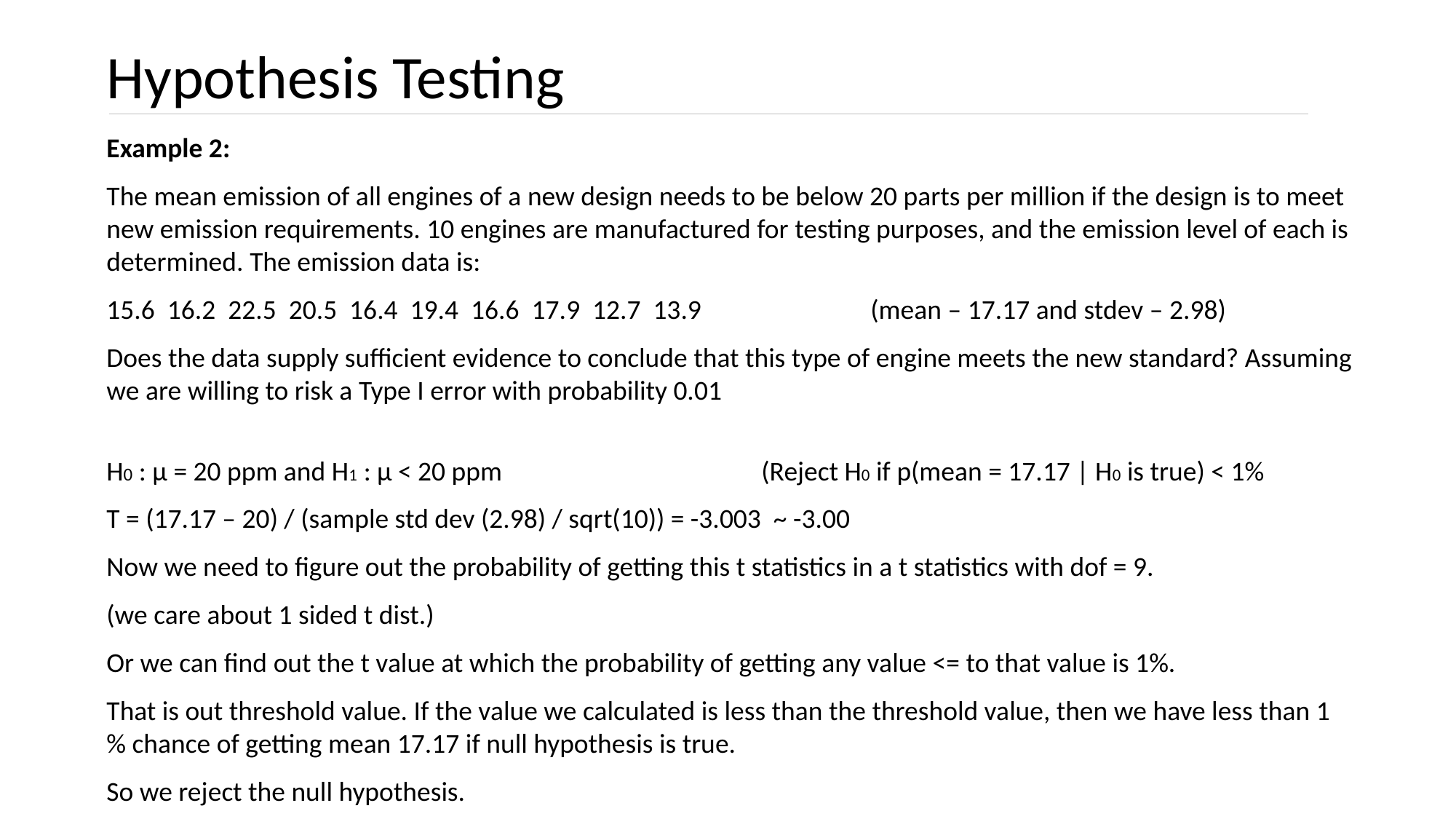

# Hypothesis Testing
Example 2:
The mean emission of all engines of a new design needs to be below 20 parts per million if the design is to meet new emission requirements. 10 engines are manufactured for testing purposes, and the emission level of each is determined. The emission data is:
15.6  16.2  22.5  20.5  16.4  19.4  16.6  17.9  12.7  13.9		(mean – 17.17 and stdev – 2.98)
Does the data supply sufficient evidence to conclude that this type of engine meets the new standard? Assuming we are willing to risk a Type I error with probability 0.01

H0 : μ = 20 ppm and H1 : μ < 20 ppm			(Reject H0 if p(mean = 17.17 | H0 is true) < 1%
T = (17.17 – 20) / (sample std dev (2.98) / sqrt(10)) = -3.003  ~ -3.00
Now we need to figure out the probability of getting this t statistics in a t statistics with dof = 9.
(we care about 1 sided t dist.)
Or we can find out the t value at which the probability of getting any value <= to that value is 1%.
That is out threshold value. If the value we calculated is less than the threshold value, then we have less than 1 % chance of getting mean 17.17 if null hypothesis is true.
So we reject the null hypothesis.